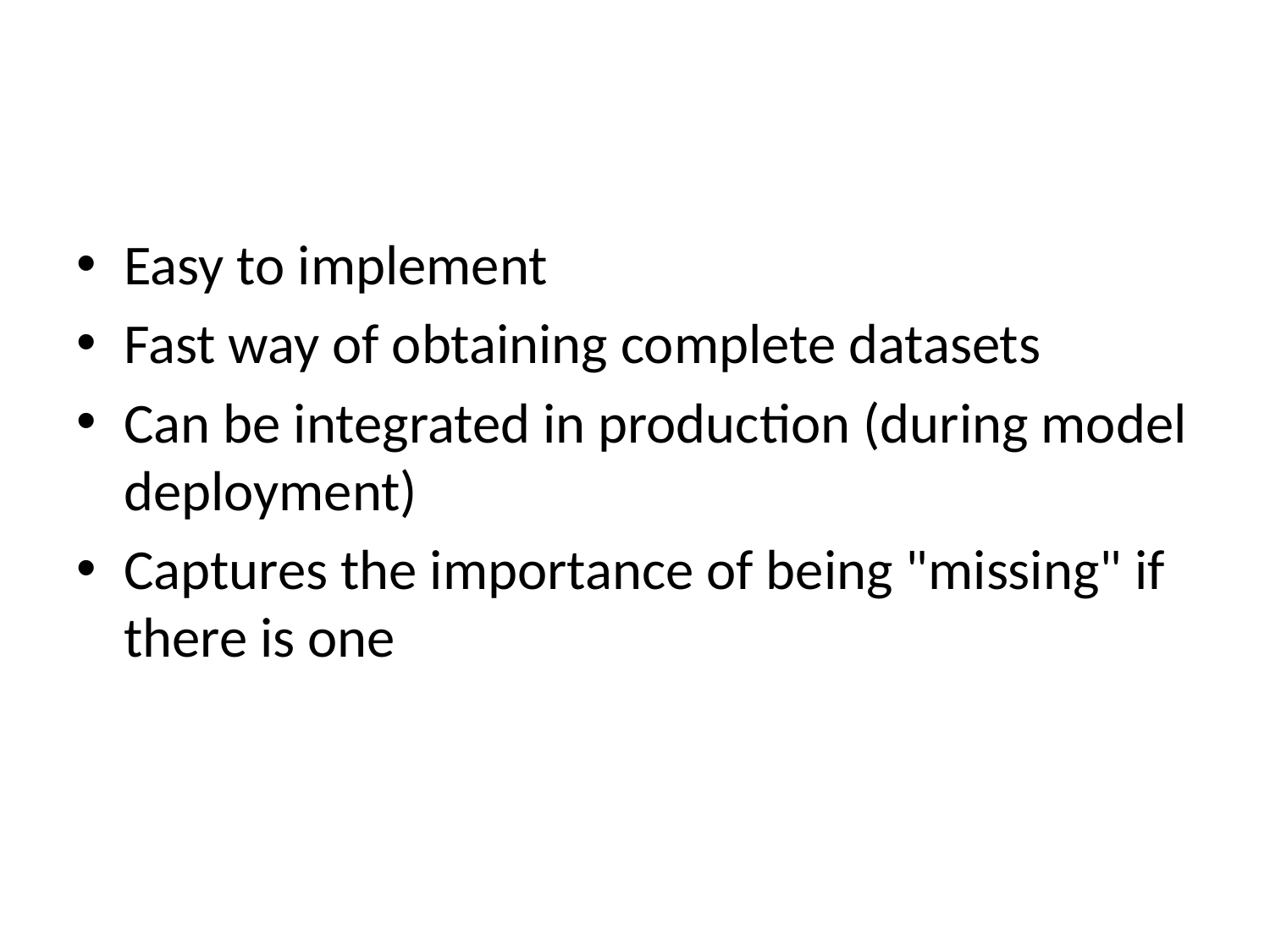

#
Easy to implement
Fast way of obtaining complete datasets
Can be integrated in production (during model deployment)
Captures the importance of being "missing" if there is one